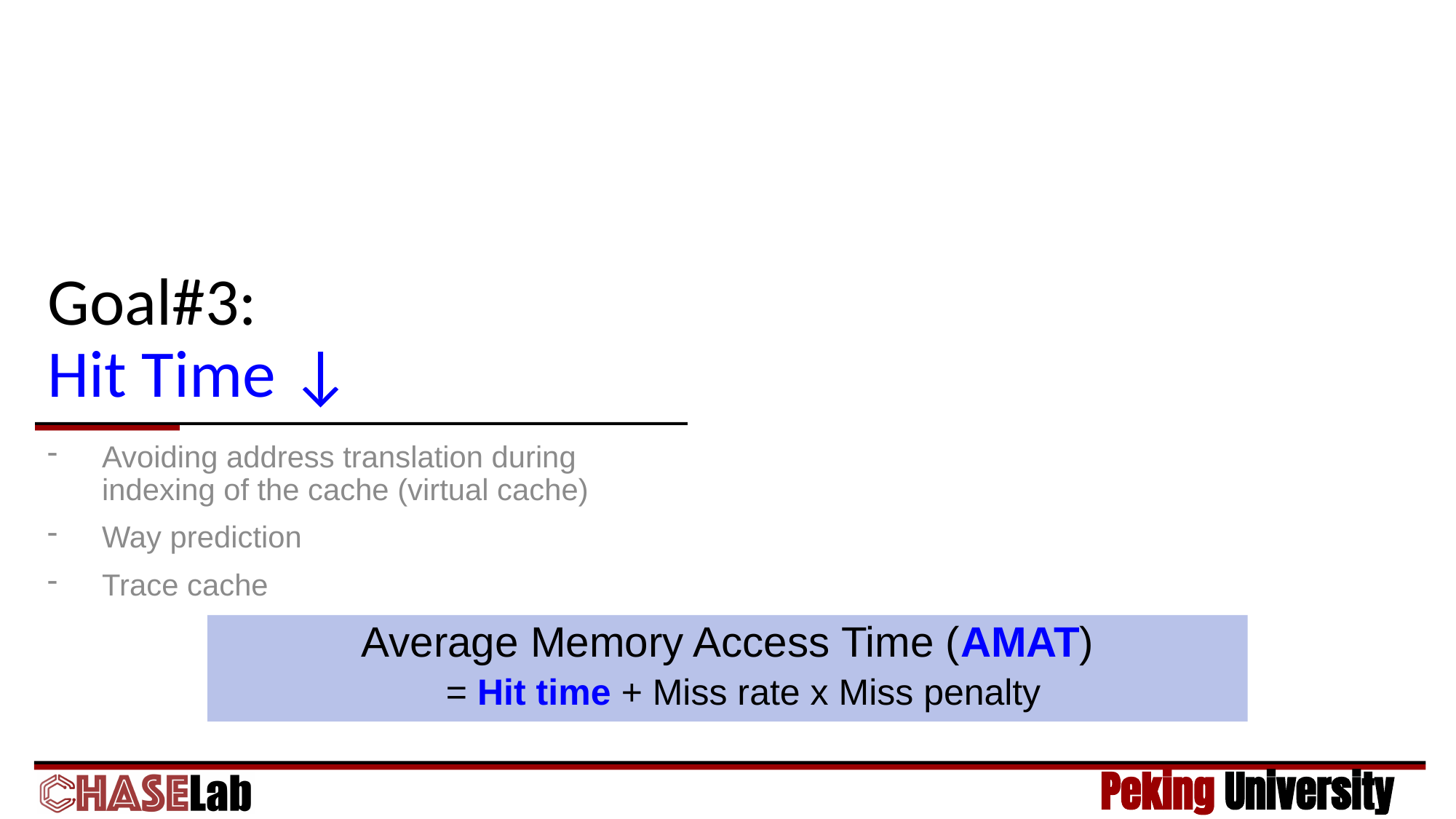

# Goal#3: Hit Time ↓
Avoiding address translation during indexing of the cache (virtual cache)
Way prediction
Trace cache
Average Memory Access Time (AMAT)
= Hit time + Miss rate x Miss penalty